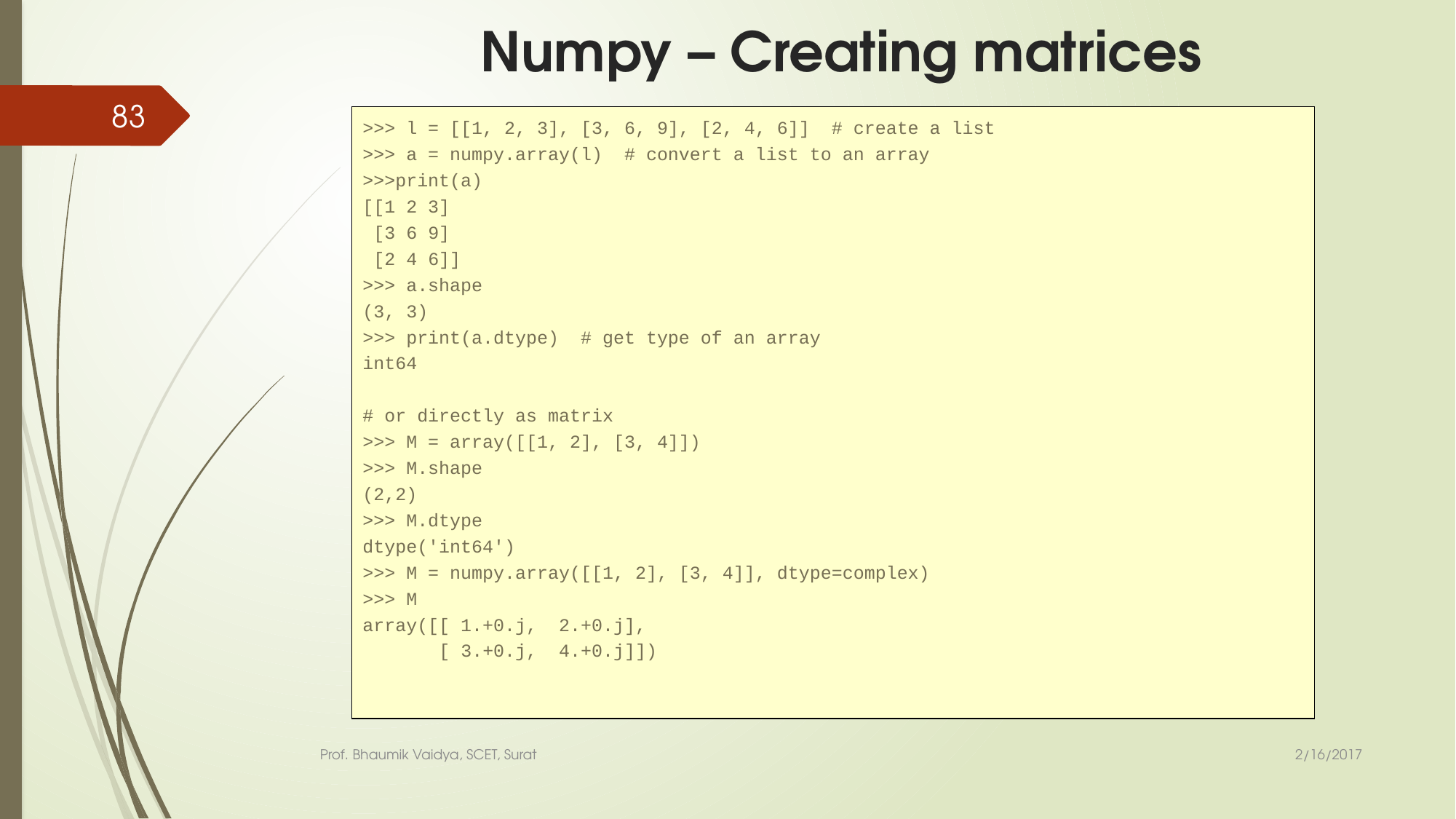

# Numpy – Creating matrices
83
>>> l = [[1, 2, 3], [3, 6, 9], [2, 4, 6]]  # create a list
>>> a = numpy.array(l)  # convert a list to an array
>>>print(a)
[[1 2 3]
 [3 6 9]
 [2 4 6]]
>>> a.shape
(3, 3)
>>> print(a.dtype)  # get type of an array
int64

# or directly as matrix
>>> M = array([[1, 2], [3, 4]])
>>> M.shape
(2,2)
>>> M.dtype
dtype('int64')
>>> M = numpy.array([[1, 2], [3, 4]], dtype=complex)
>>> M
array([[ 1.+0.j,  2.+0.j],
       [ 3.+0.j,  4.+0.j]])

2/16/2017
Prof. Bhaumik Vaidya, SCET, Surat